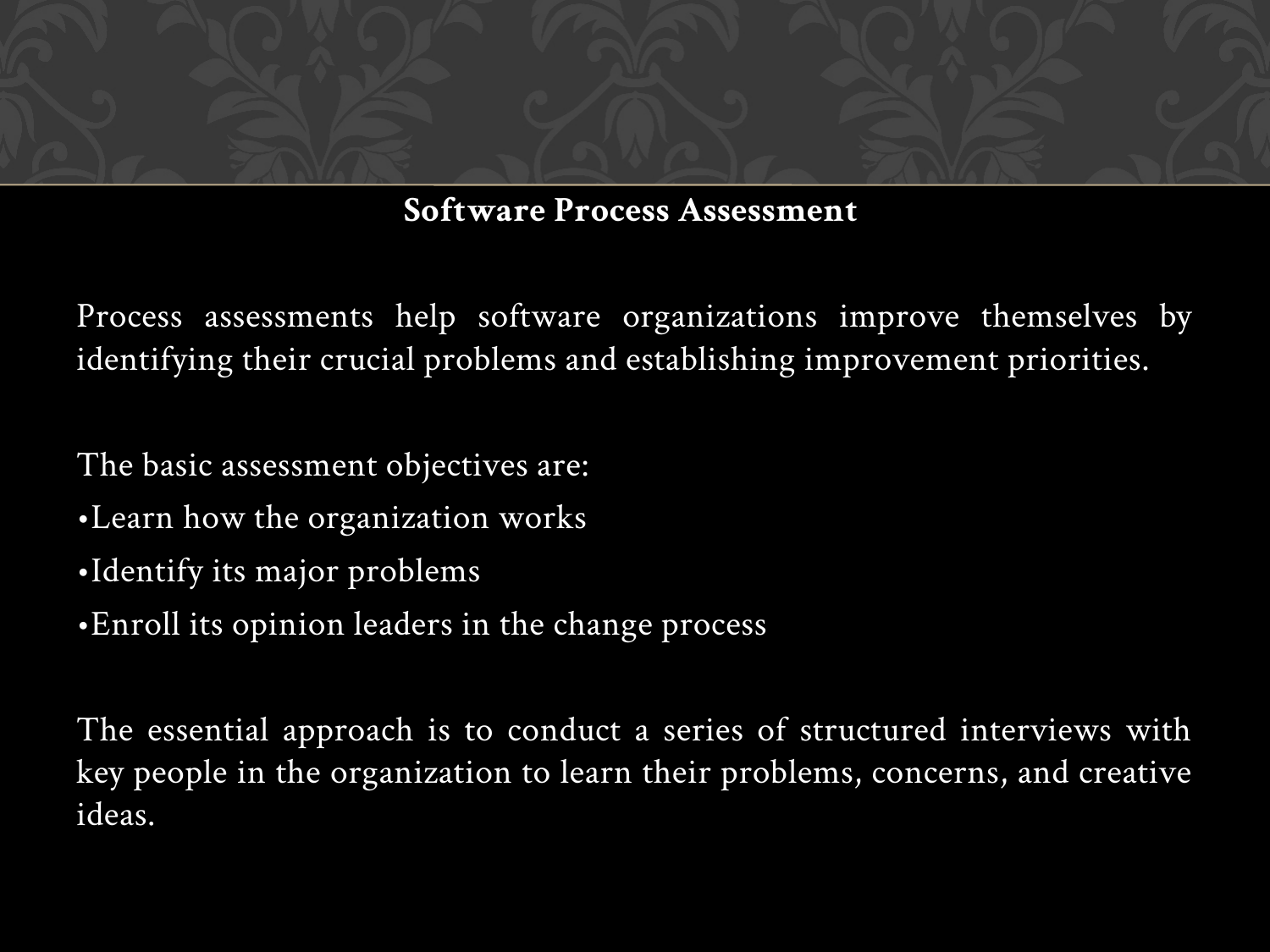

Software Process Assessment

Process assessments help software organizations improve themselves by identifying their crucial problems and establishing improvement priorities.

The basic assessment objectives are:
•Learn how the organization works
•Identify its major problems
•Enroll its opinion leaders in the change process

The essential approach is to conduct a series of structured interviews with key people in the organization to learn their problems, concerns, and creative ideas.